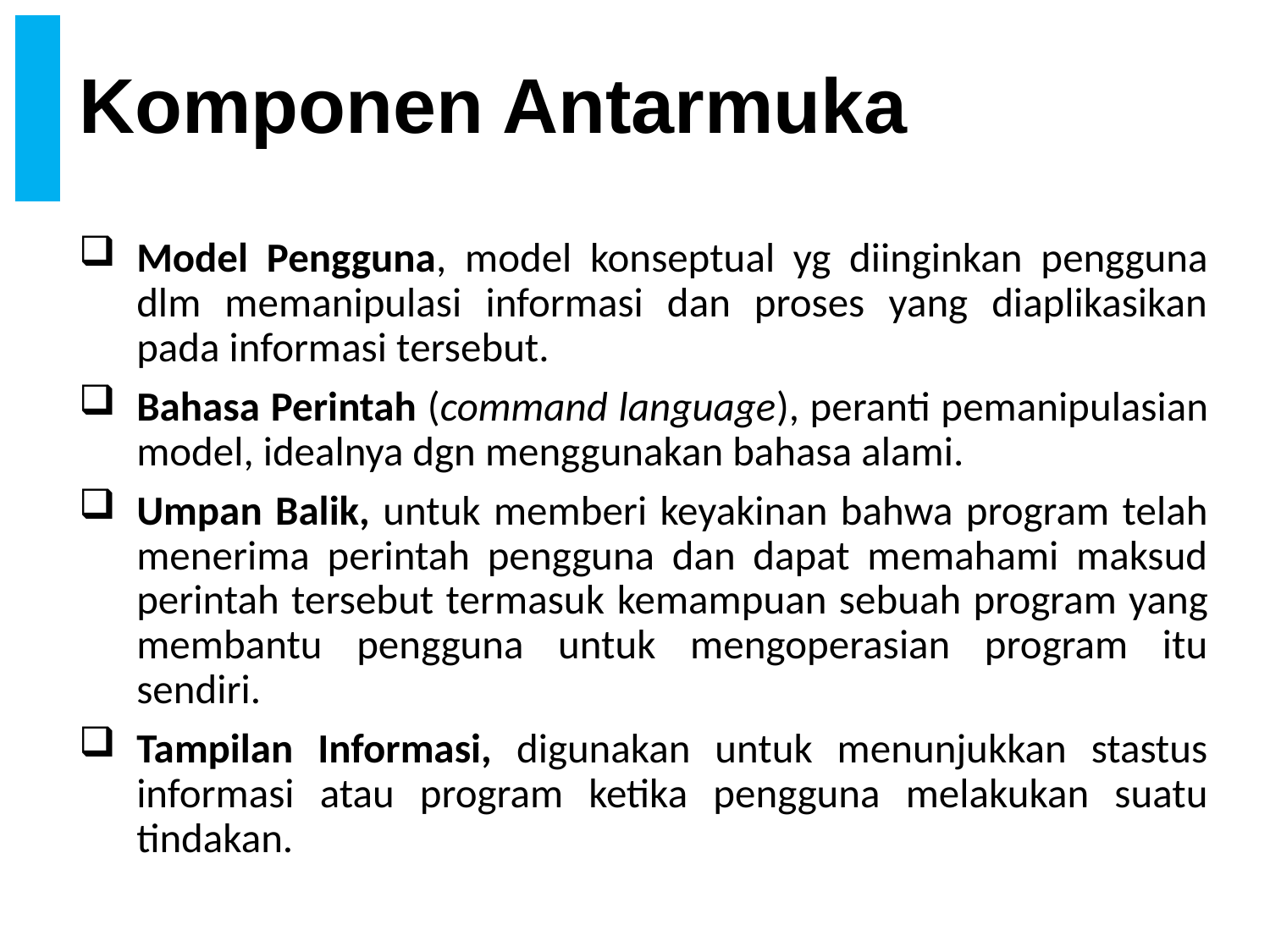

# Komponen Antarmuka
Model Pengguna, model konseptual yg diinginkan pengguna dlm memanipulasi informasi dan proses yang diaplikasikan pada informasi tersebut.
Bahasa Perintah (command language), peranti pemanipulasian model, idealnya dgn menggunakan bahasa alami.
Umpan Balik, untuk memberi keyakinan bahwa program telah menerima perintah pengguna dan dapat memahami maksud perintah tersebut termasuk kemampuan sebuah program yang membantu pengguna untuk mengoperasian program itu sendiri.
Tampilan Informasi, digunakan untuk menunjukkan stastus informasi atau program ketika pengguna melakukan suatu tindakan.